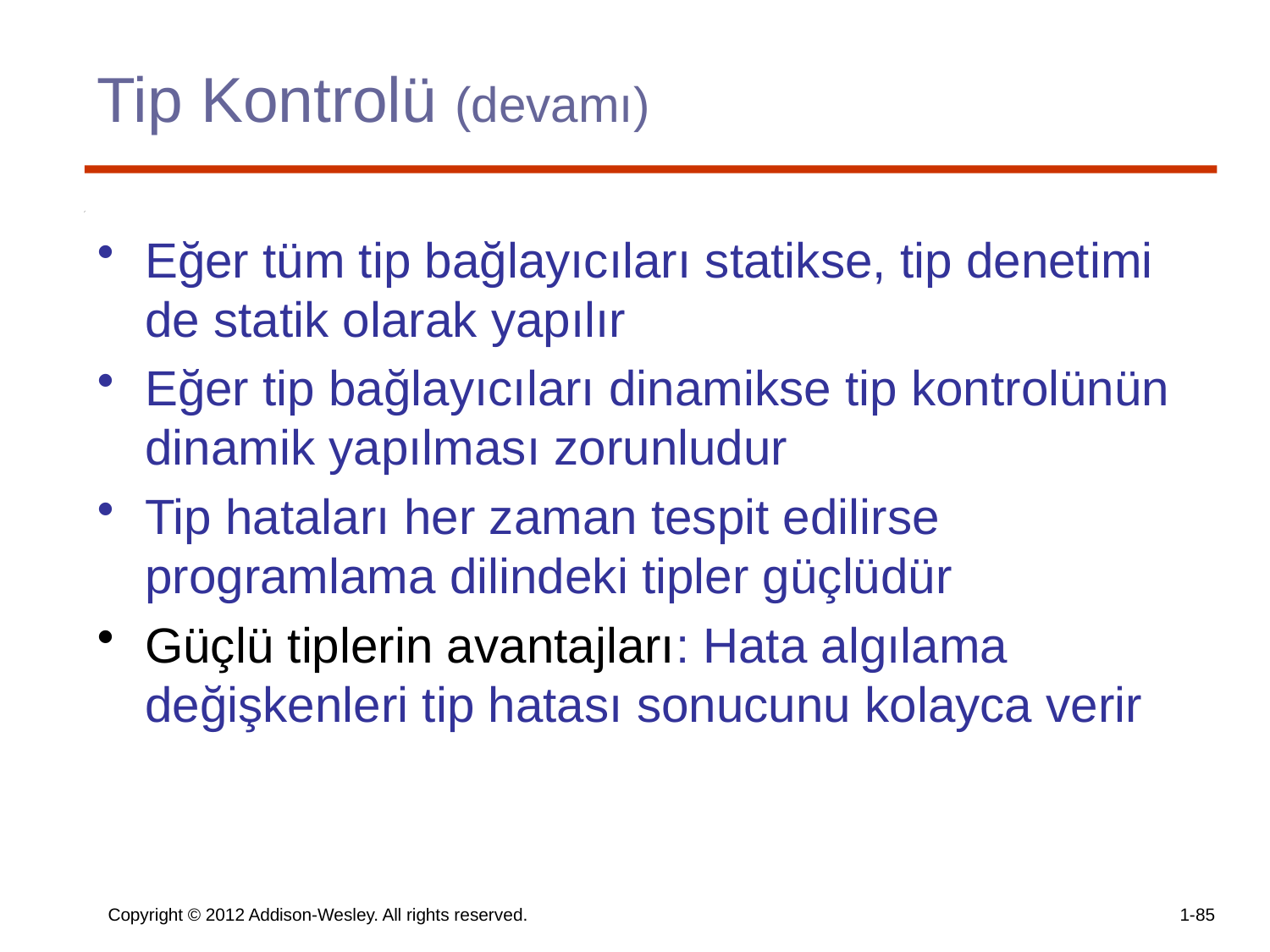

# Tip Kontrolü (devamı)
Eğer tüm tip bağlayıcıları statikse, tip denetimi de statik olarak yapılır
Eğer tip bağlayıcıları dinamikse tip kontrolünün dinamik yapılması zorunludur
Tip hataları her zaman tespit edilirse programlama dilindeki tipler güçlüdür
Güçlü tiplerin avantajları: Hata algılama değişkenleri tip hatası sonucunu kolayca verir

Copyright © 2012 Addison-Wesley. All rights reserved.
1-85